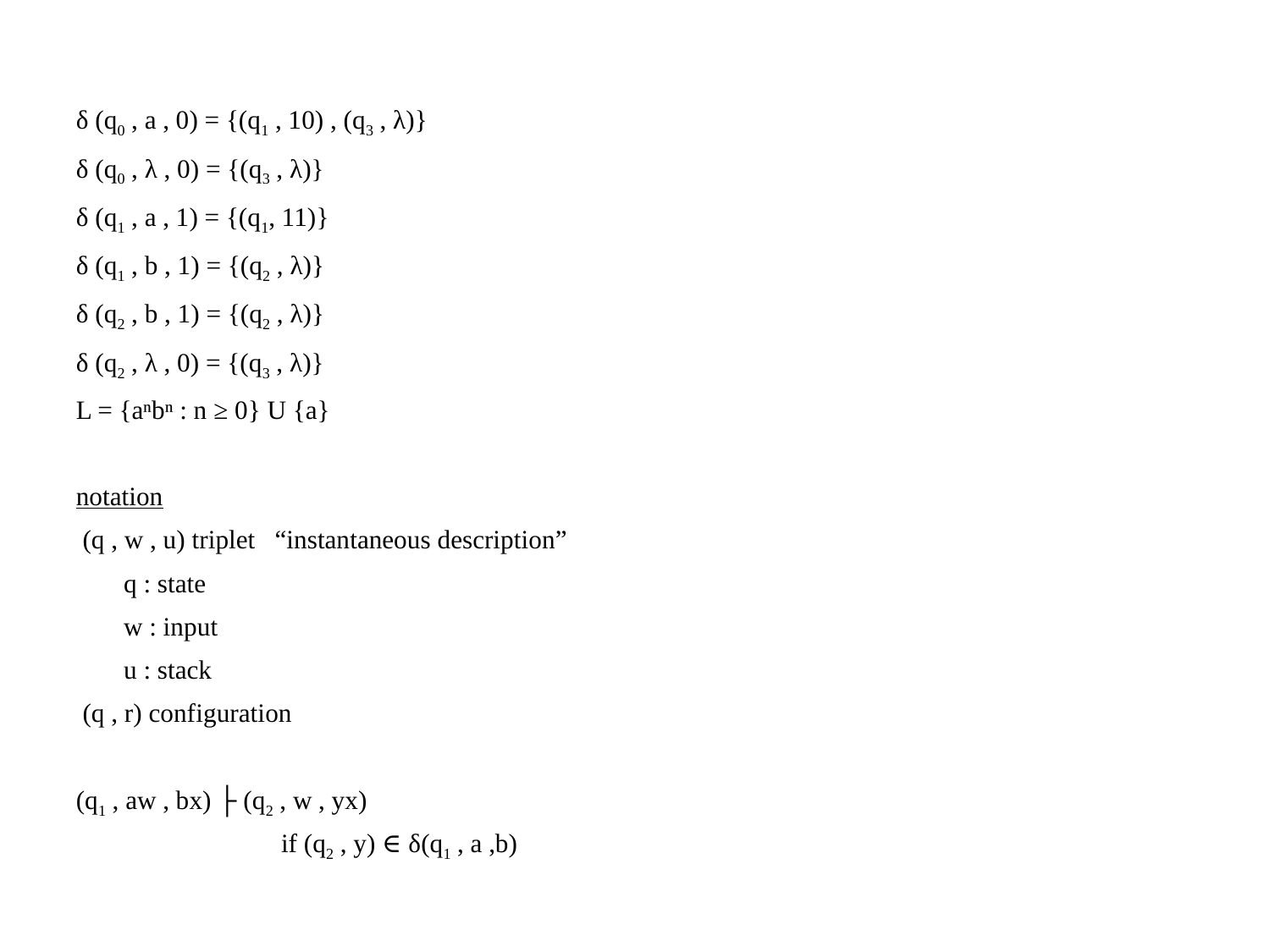

δ (q0 , a , 0) = {(q1 , 10) , (q3 , λ)}
δ (q0 , λ , 0) = {(q3 , λ)}
δ (q1 , a , 1) = {(q1, 11)}
δ (q1 , b , 1) = {(q2 , λ)}
δ (q2 , b , 1) = {(q2 , λ)}
δ (q2 , λ , 0) = {(q3 , λ)}
L = {aⁿbⁿ : n ≥ 0} U {a}

notation
 (q , w , u) triplet   “instantaneous description”
	q : state
	w : input
	u : stack
 (q , r) configuration

(q1 , aw , bx) ├ (q2 , w , yx)						                                                     if (q2 , y) ∈ δ(q1 , a ,b)